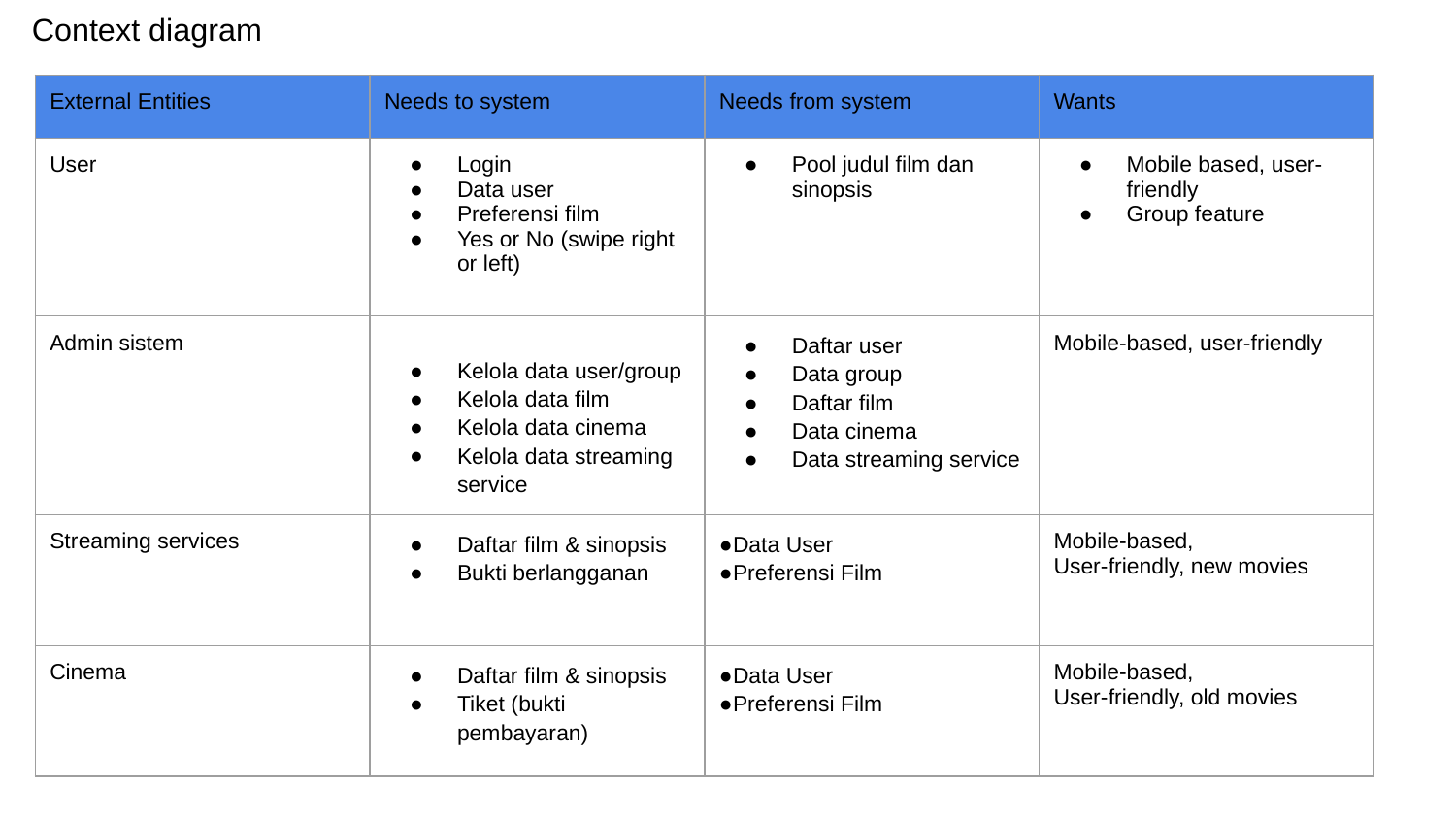

# Context diagram
| External Entities | Needs to system | Needs from system | Wants |
| --- | --- | --- | --- |
| User | Login Data user Preferensi film Yes or No (swipe right or left) | Pool judul film dan sinopsis | Mobile based, user-friendly Group feature |
| Admin sistem | Kelola data user/group Kelola data film Kelola data cinema Kelola data streaming service | Daftar user Data group Daftar film Data cinema Data streaming service | Mobile-based, user-friendly |
| Streaming services | Daftar film & sinopsis Bukti berlangganan | ●Data User ●Preferensi Film | Mobile-based, User-friendly, new movies |
| Cinema | Daftar film & sinopsis Tiket (bukti pembayaran) | ●Data User ●Preferensi Film | Mobile-based, User-friendly, old movies |